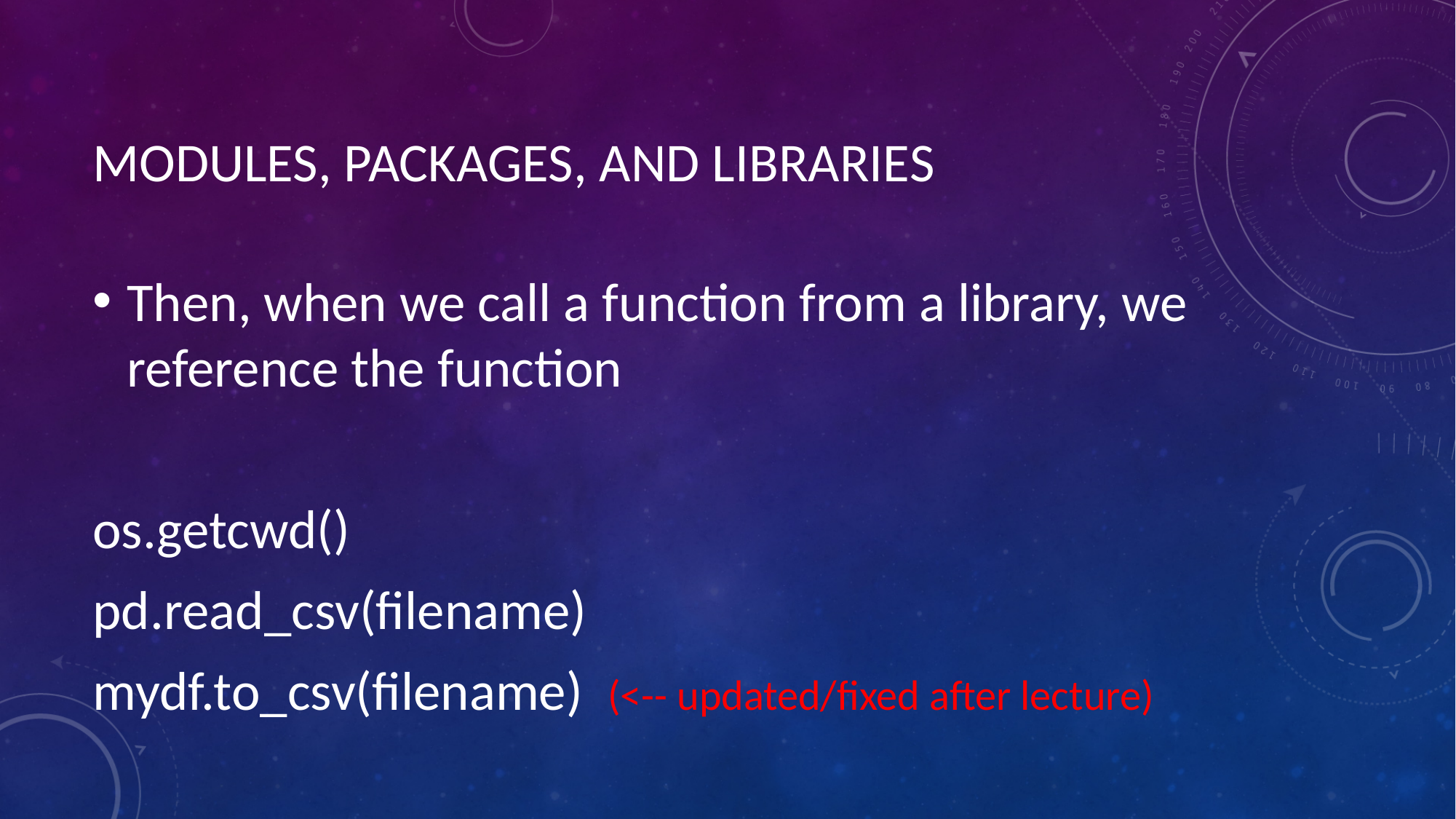

# MODULES, PACKAGES, and LIBRARIES
Then, when we call a function from a library, we reference the function

os.getcwd()
pd.read_csv(filename)
mydf.to_csv(filename)  (<-- updated/fixed after lecture)